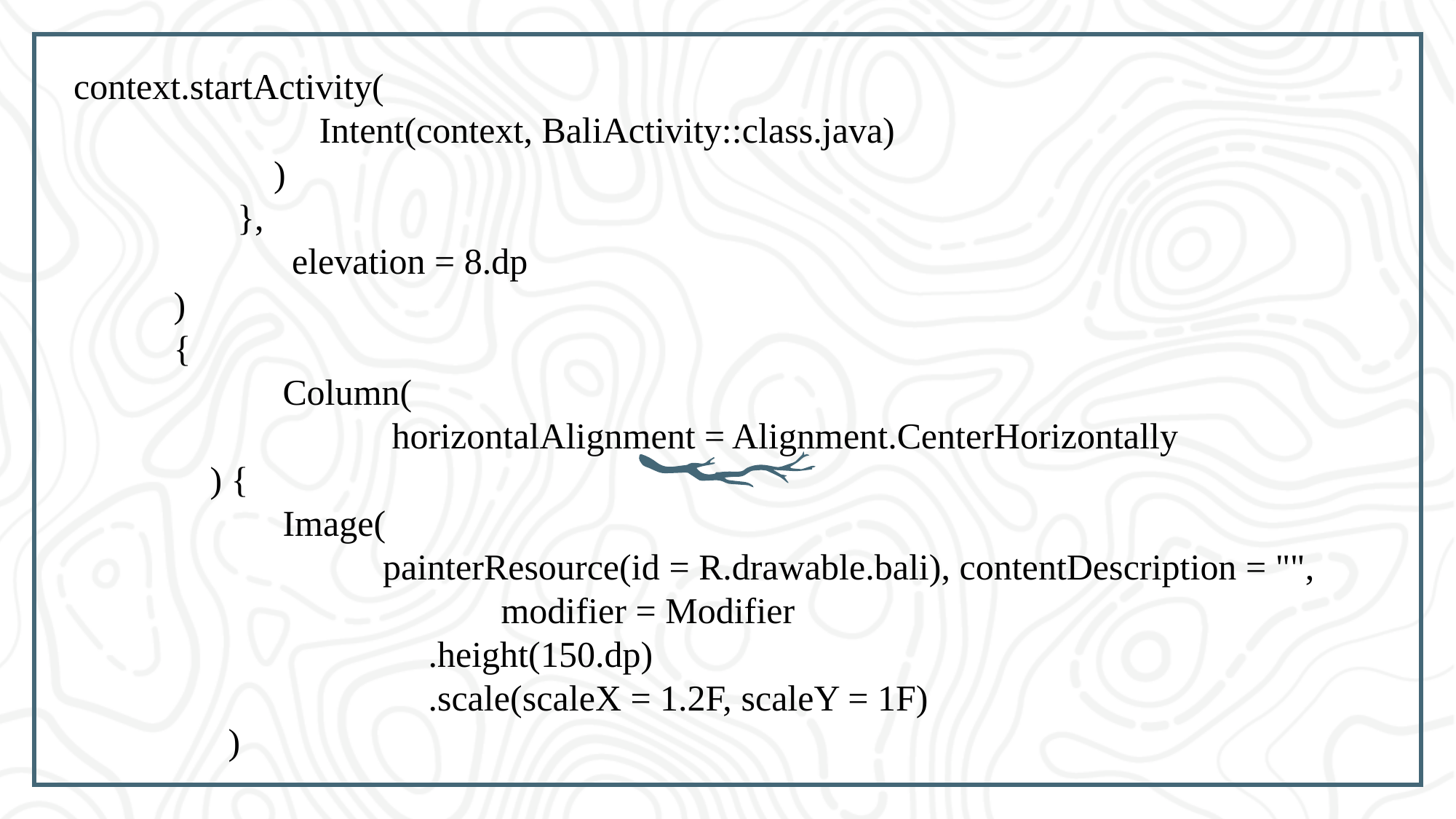

#
 context.startActivity(
                            Intent(context, BaliActivity::class.java)
                       )
                   },
		 elevation = 8.dp
            )
            {
		Column(
			horizontalAlignment = Alignment.CenterHorizontally
                ) {
		Image(
	                       painterResource(id = R.drawable.bali), contentDescription = "",                        			modifier = Modifier
      	                            .height(150.dp)
                          	    .scale(scaleX = 1.2F, scaleY = 1F)
                  )